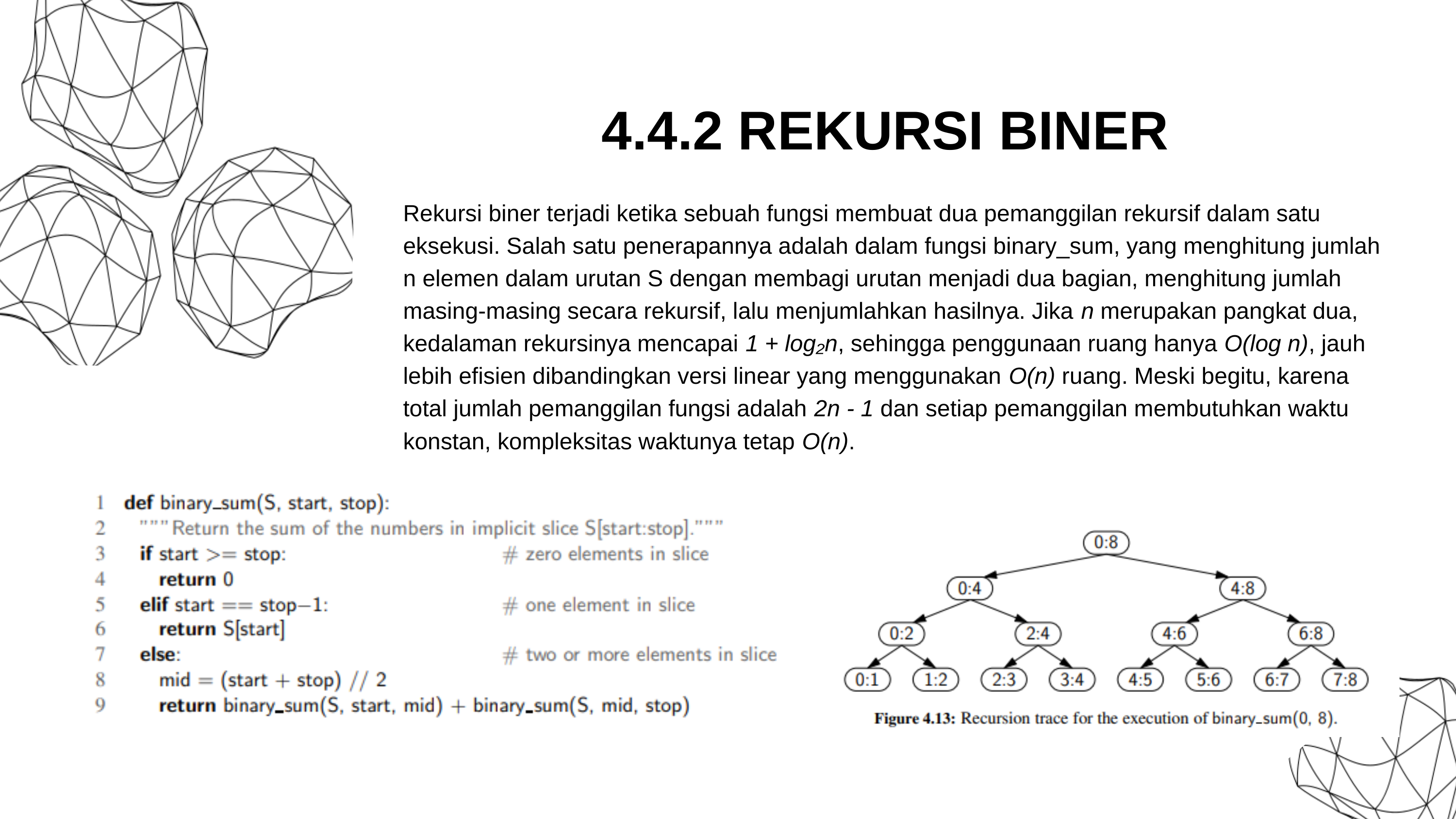

4.4.2 REKURSI BINER
Rekursi biner terjadi ketika sebuah fungsi membuat dua pemanggilan rekursif dalam satu eksekusi. Salah satu penerapannya adalah dalam fungsi binary_sum, yang menghitung jumlah n elemen dalam urutan S dengan membagi urutan menjadi dua bagian, menghitung jumlah masing-masing secara rekursif, lalu menjumlahkan hasilnya. Jika n merupakan pangkat dua, kedalaman rekursinya mencapai 1 + log₂n, sehingga penggunaan ruang hanya O(log n), jauh lebih efisien dibandingkan versi linear yang menggunakan O(n) ruang. Meski begitu, karena total jumlah pemanggilan fungsi adalah 2n - 1 dan setiap pemanggilan membutuhkan waktu konstan, kompleksitas waktunya tetap O(n).